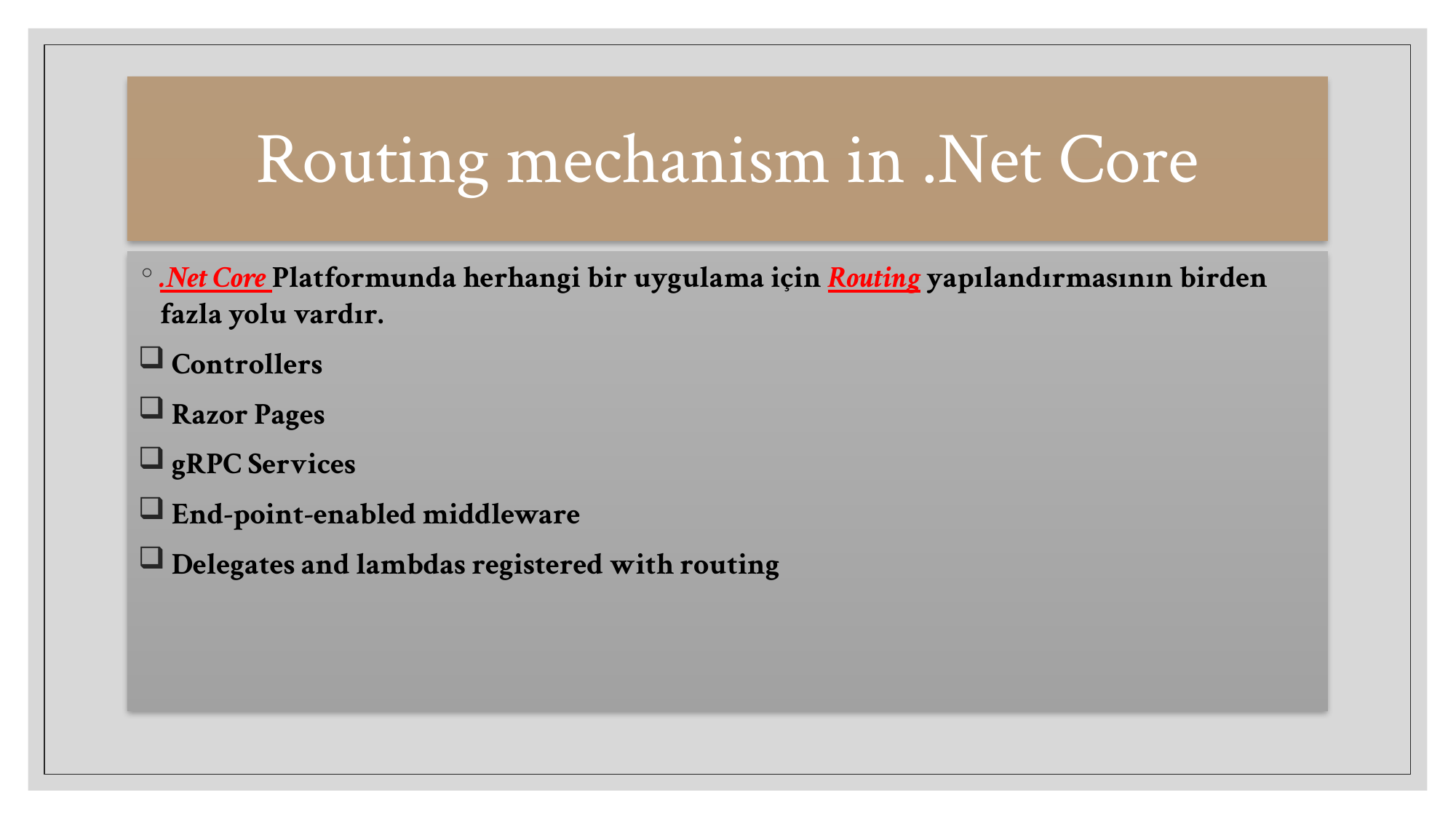

# Routing mechanism in .Net Core
.Net Core Platformunda herhangi bir uygulama için Routing yapılandırmasının birden fazla yolu vardır.
 Controllers
 Razor Pages
 gRPC Services
 End-point-enabled middleware
 Delegates and lambdas registered with routing